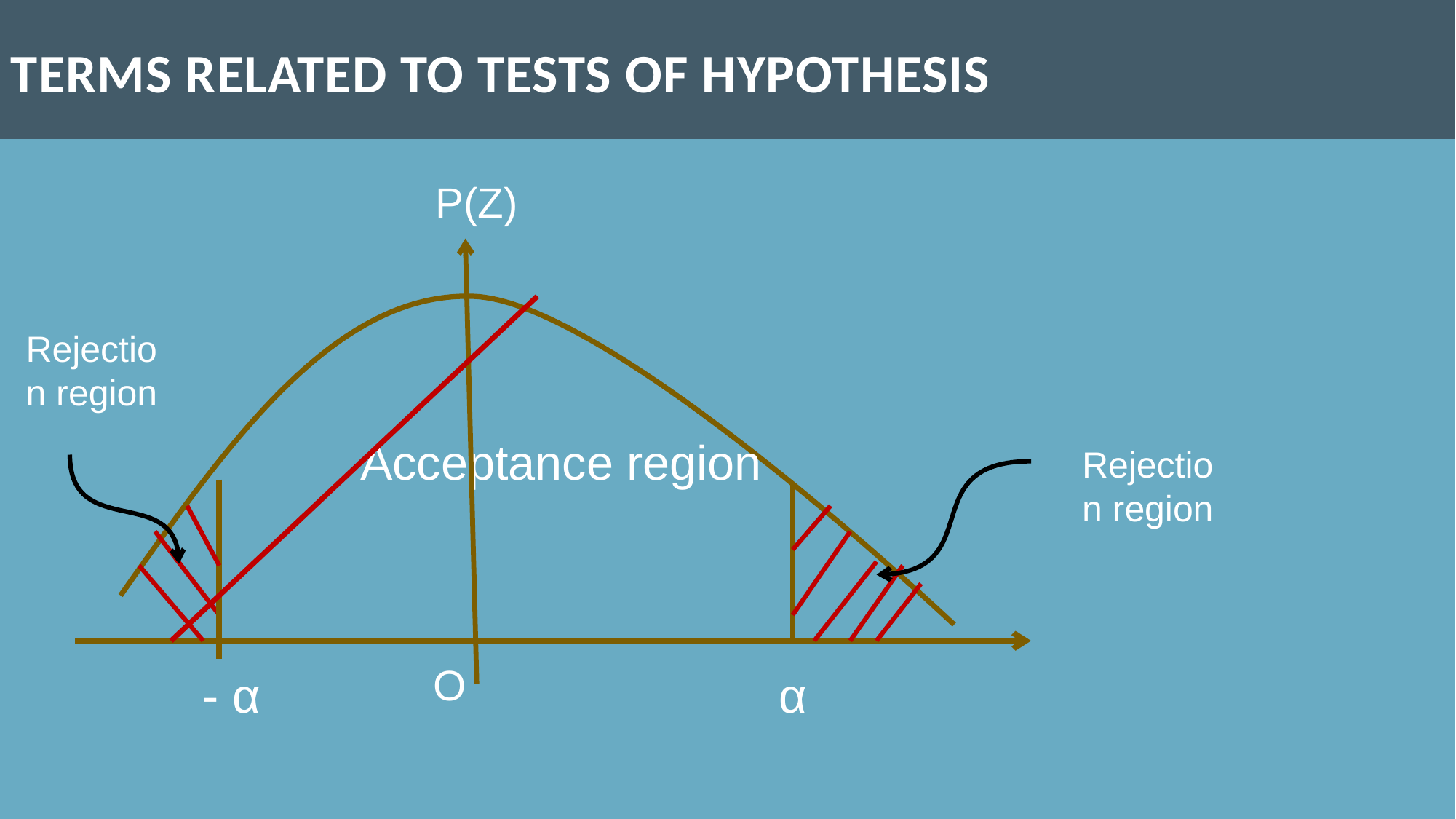

TERMS RELATED TO TESTS OF HYPOTHESIS

P(Z)
                 Acceptance region
Rejection region
Rejection region

O
- α
 α